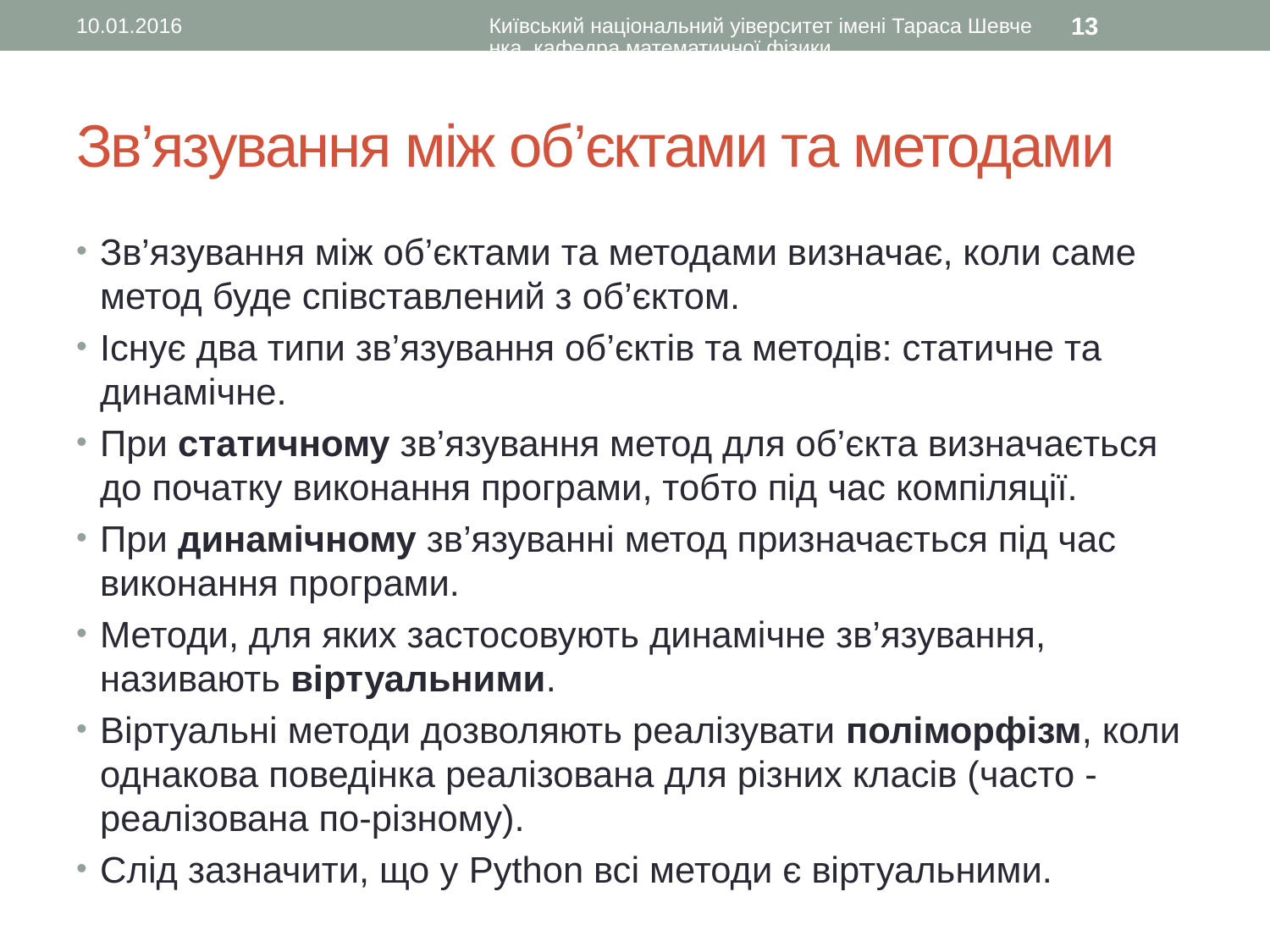

10.01.2016
Київський національний уіверситет імені Тараса Шевченка, кафедра математичної фізики
13
# Зв’язування між об’єктами та методами
Зв’язування між об’єктами та методами визначає, коли саме метод буде співставлений з об’єктом.
Існує два типи зв’язування об’єктів та методів: статичне та динамічне.
При статичному зв’язування метод для об’єкта визначається до початку виконання програми, тобто під час компіляції.
При динамічному зв’язуванні метод призначається під час виконання програми.
Методи, для яких застосовують динамічне зв’язування, називають віртуальними.
Віртуальні методи дозволяють реалізувати поліморфізм, коли однакова поведінка реалізована для різних класів (часто - реалізована по-різному).
Слід зазначити, що у Python всі методи є віртуальними.